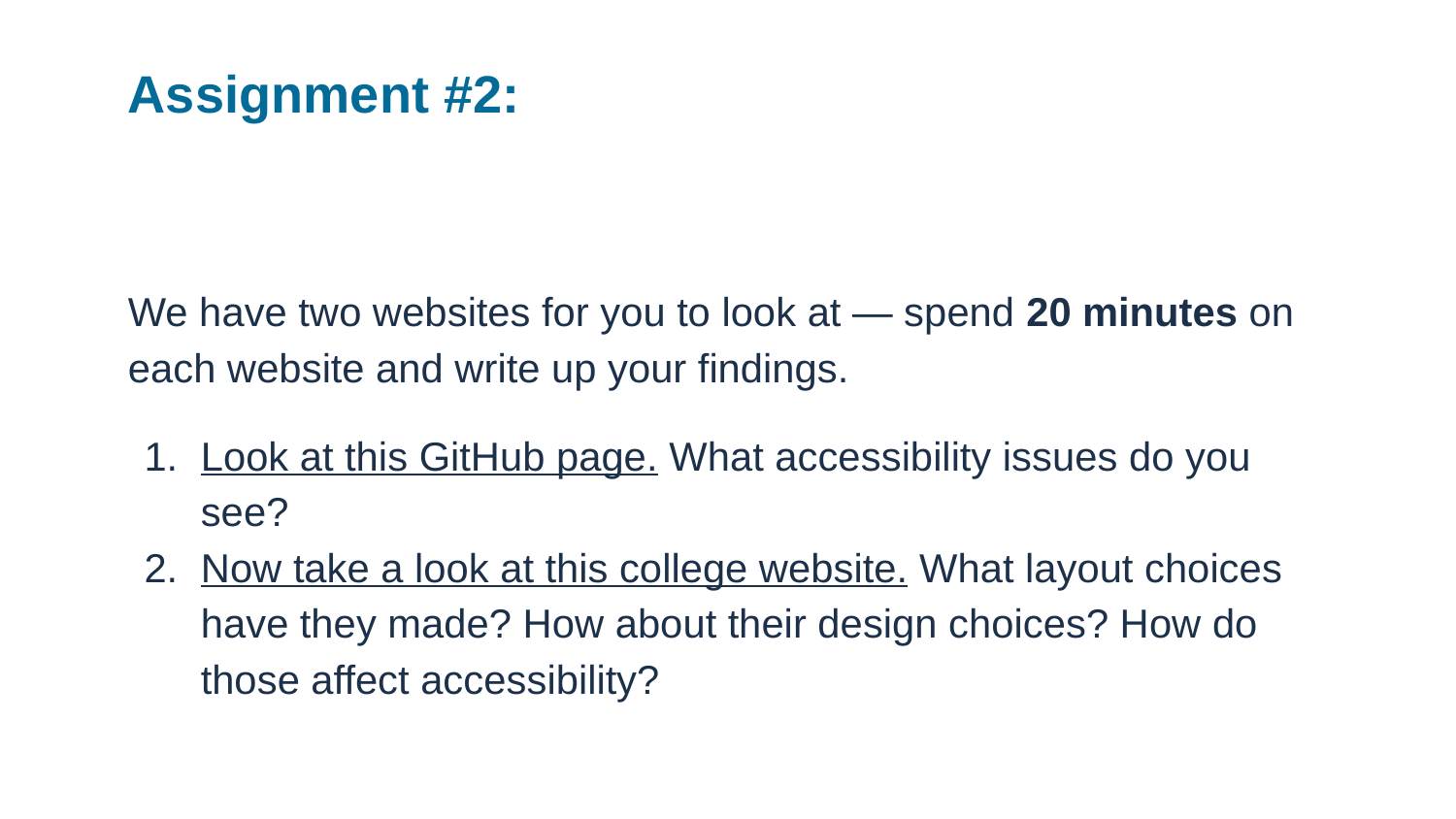

# Assignment #2:
We have two websites for you to look at — spend 20 minutes on each website and write up your findings.
Look at this GitHub page. What accessibility issues do you see?
Now take a look at this college website. What layout choices have they made? How about their design choices? How do those affect accessibility?